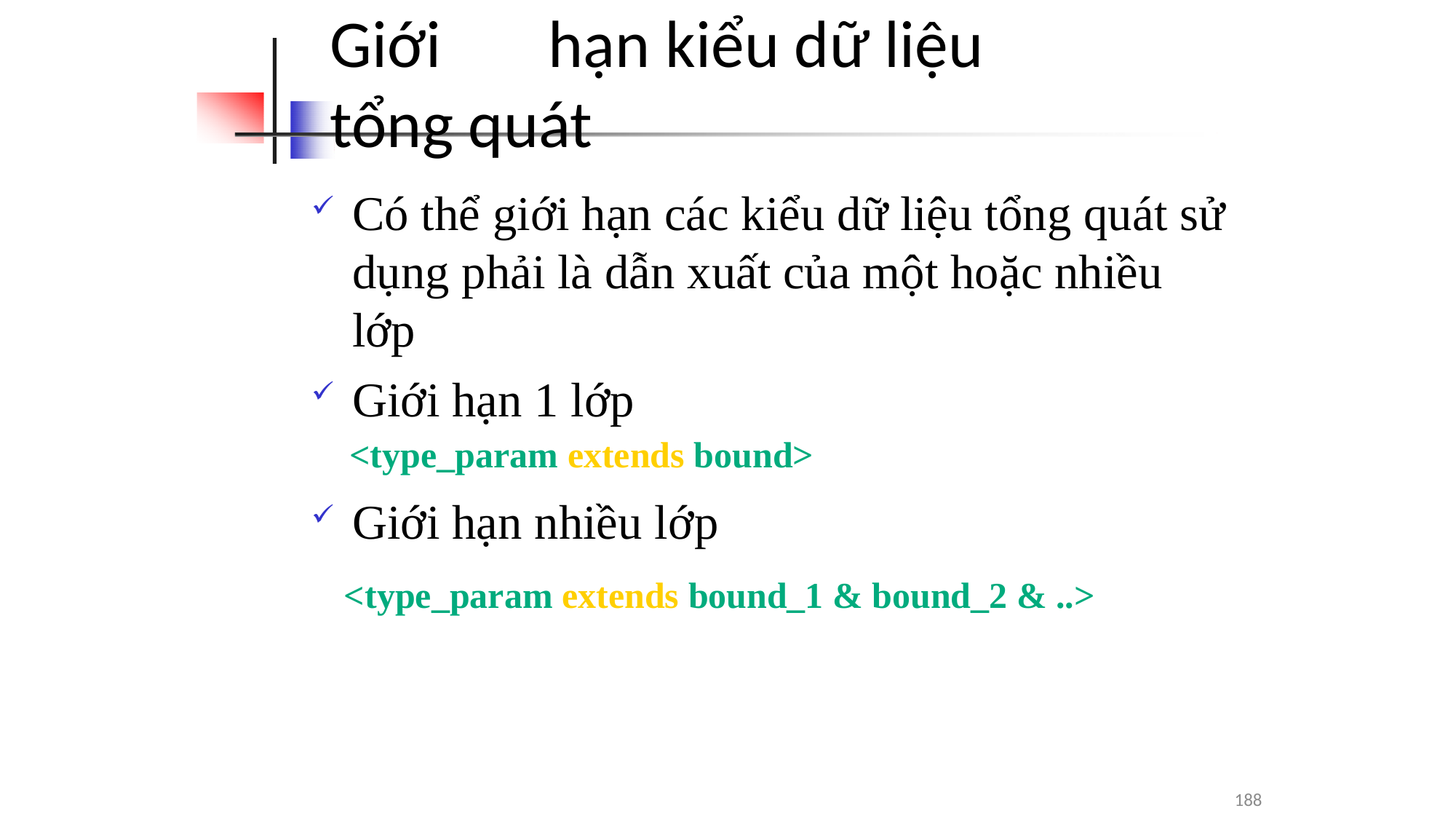

# Giới	hạn kiểu dữ liệu tổng quát

Có thể giới hạn các kiểu dữ liệu tổng quát sử  dụng phải là dẫn xuất của một hoặc nhiều
lớp
Giới hạn 1 lớp
<type_param extends bound>
Giới hạn nhiều lớp
<type_param extends bound_1 & bound_2 & ..>
188